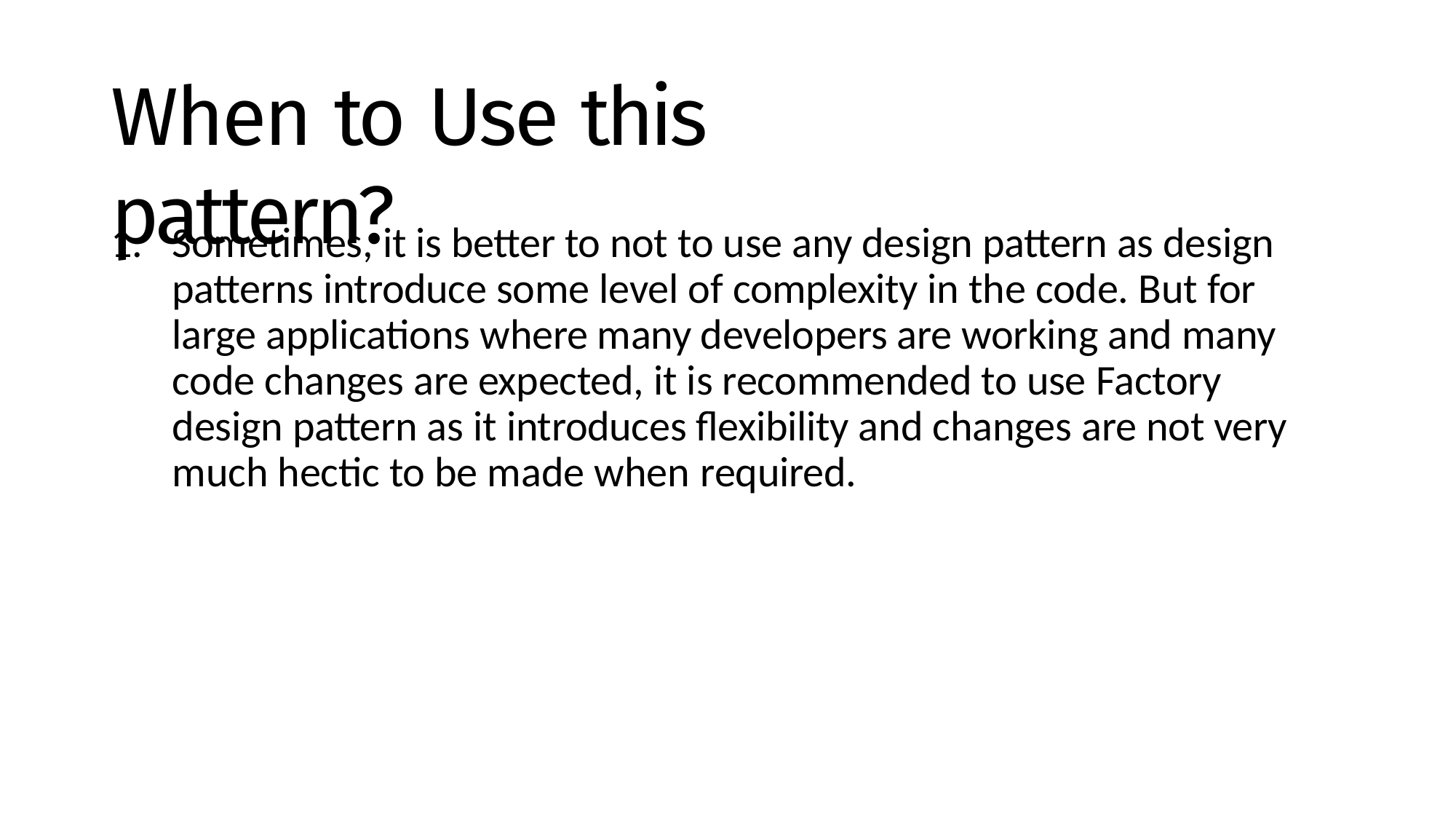

# When to Use this pattern?
1.	Sometimes, it is better to not to use any design pattern as design  patterns introduce some level of complexity in the code. But for  large applications where many developers are working and many  code changes are expected, it is recommended to use Factory  design pattern as it introduces flexibility and changes are not very  much hectic to be made when required.